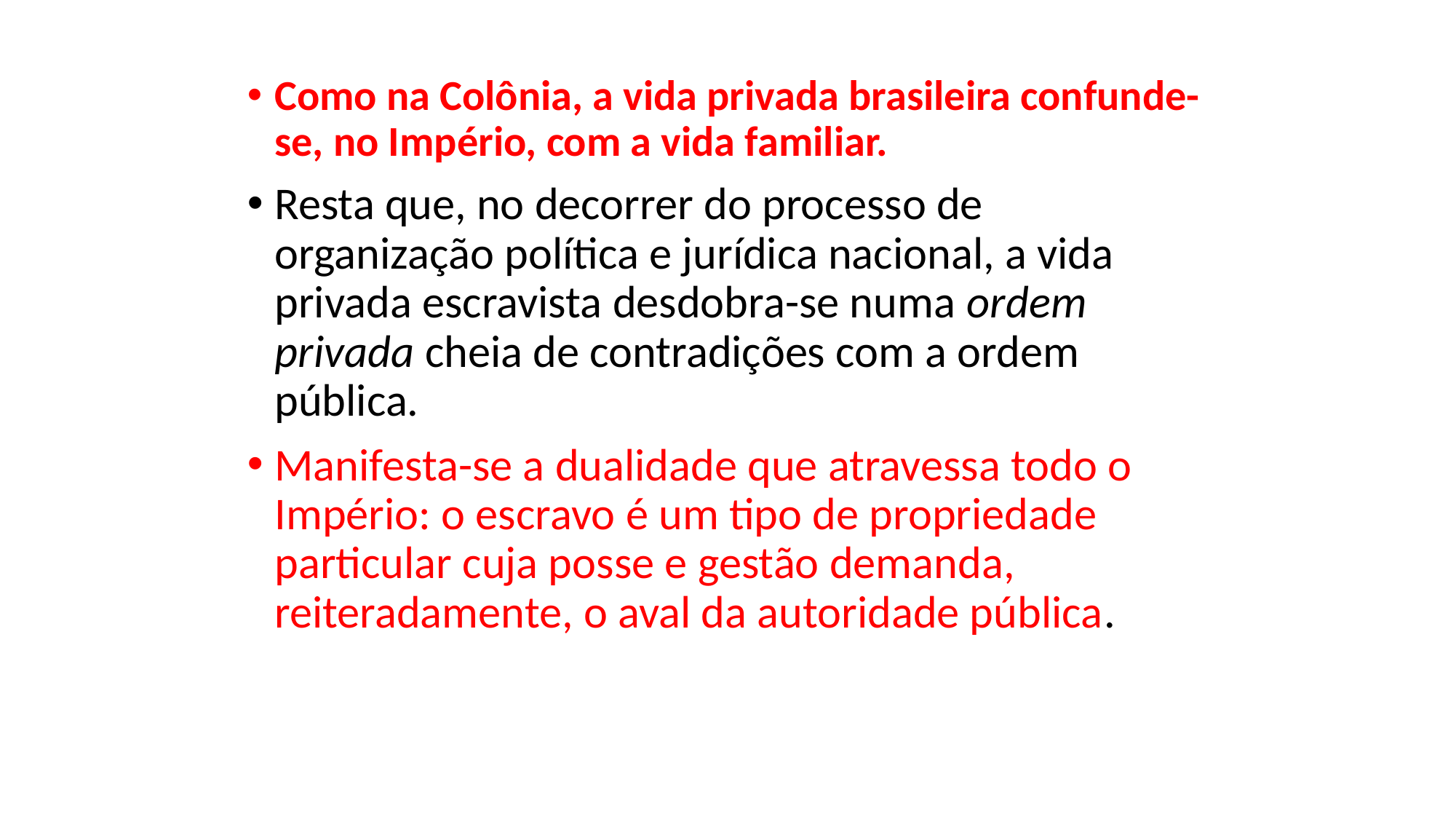

Como na Colônia, a vida privada brasileira confunde-se, no Império, com a vida familiar.
Resta que, no decorrer do processo de organização política e jurídica nacional, a vida privada escravista desdobra-se numa ordem privada cheia de contradições com a ordem pública.
Manifesta-se a dualidade que atravessa todo o Império: o escravo é um tipo de propriedade particular cuja posse e gestão demanda, reiteradamente, o aval da autoridade pública.